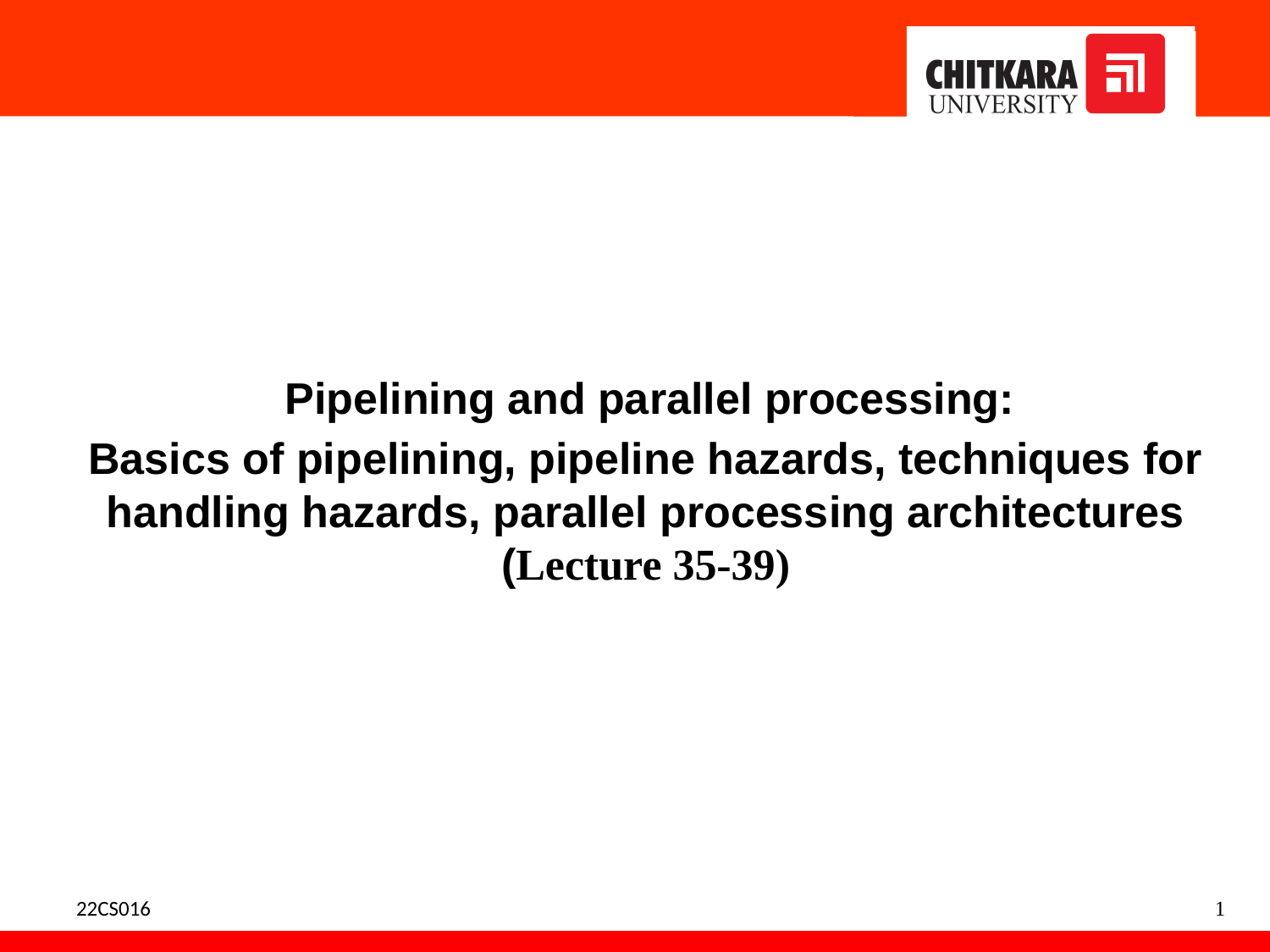

# Pipelining and parallel processing: Basics of pipelining, pipeline hazards, techniques for handling hazards, parallel processing architectures (Lecture 35-39)

22CS016
1